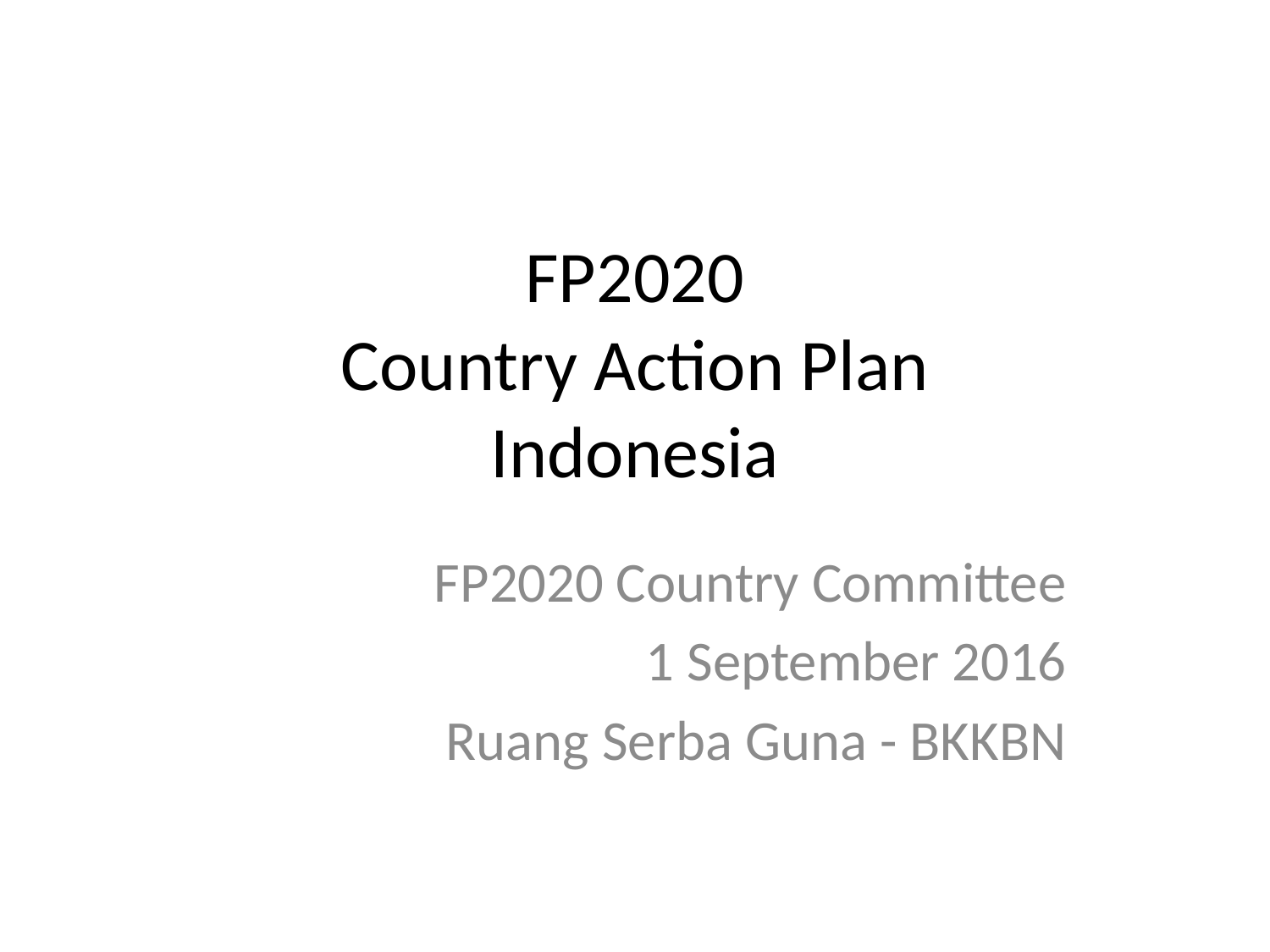

# FP2020 Country Action Plan Indonesia
FP2020 Country Committee
1 September 2016
Ruang Serba Guna - BKKBN